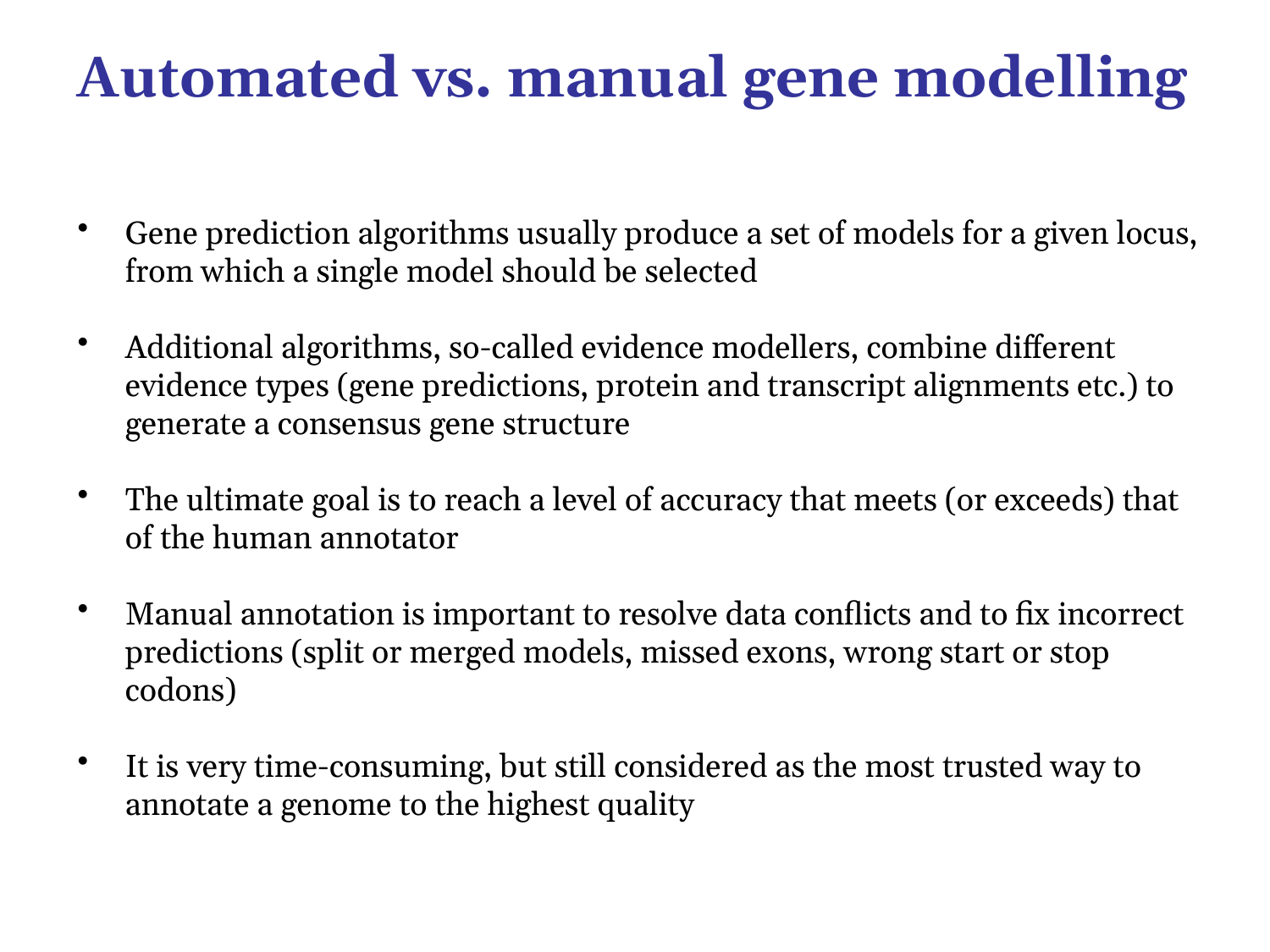

Automated vs. manual gene modelling
Gene prediction algorithms usually produce a set of models for a given locus, from which a single model should be selected

Additional algorithms, so-called evidence modellers, combine different evidence types (gene predictions, protein and transcript alignments etc.) to generate a consensus gene structure

The ultimate goal is to reach a level of accuracy that meets (or exceeds) that of the human annotator

Manual annotation is important to resolve data conflicts and to fix incorrect predictions (split or merged models, missed exons, wrong start or stop codons)

It is very time-consuming, but still considered as the most trusted way to annotate a genome to the highest quality